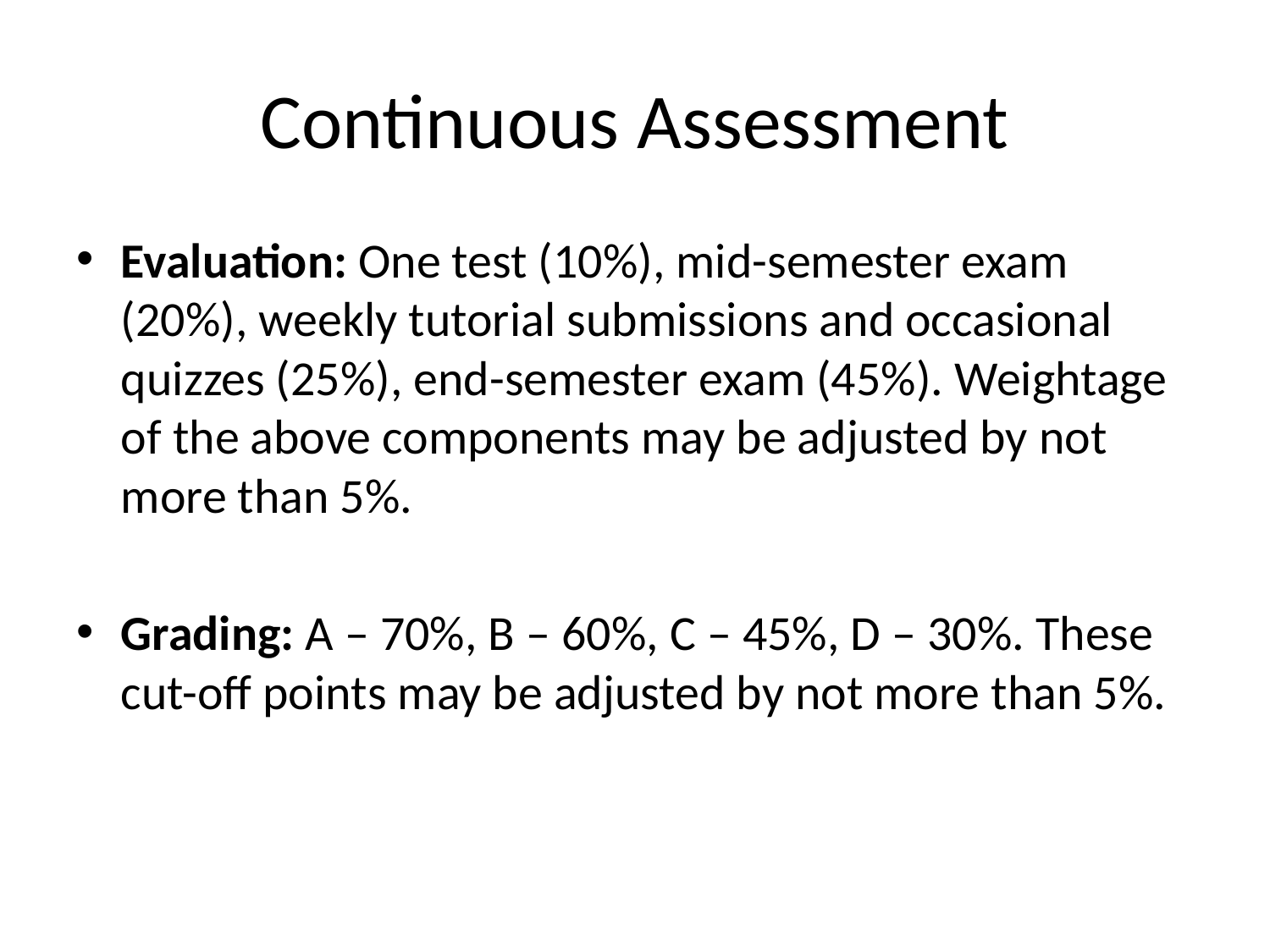

# Continuous Assessment
Evaluation: One test (10%), mid-semester exam (20%), weekly tutorial submissions and occasional quizzes (25%), end-semester exam (45%). Weightage of the above components may be adjusted by not more than 5%.

Grading: A – 70%, B – 60%, C – 45%, D – 30%. These cut-off points may be adjusted by not more than 5%.